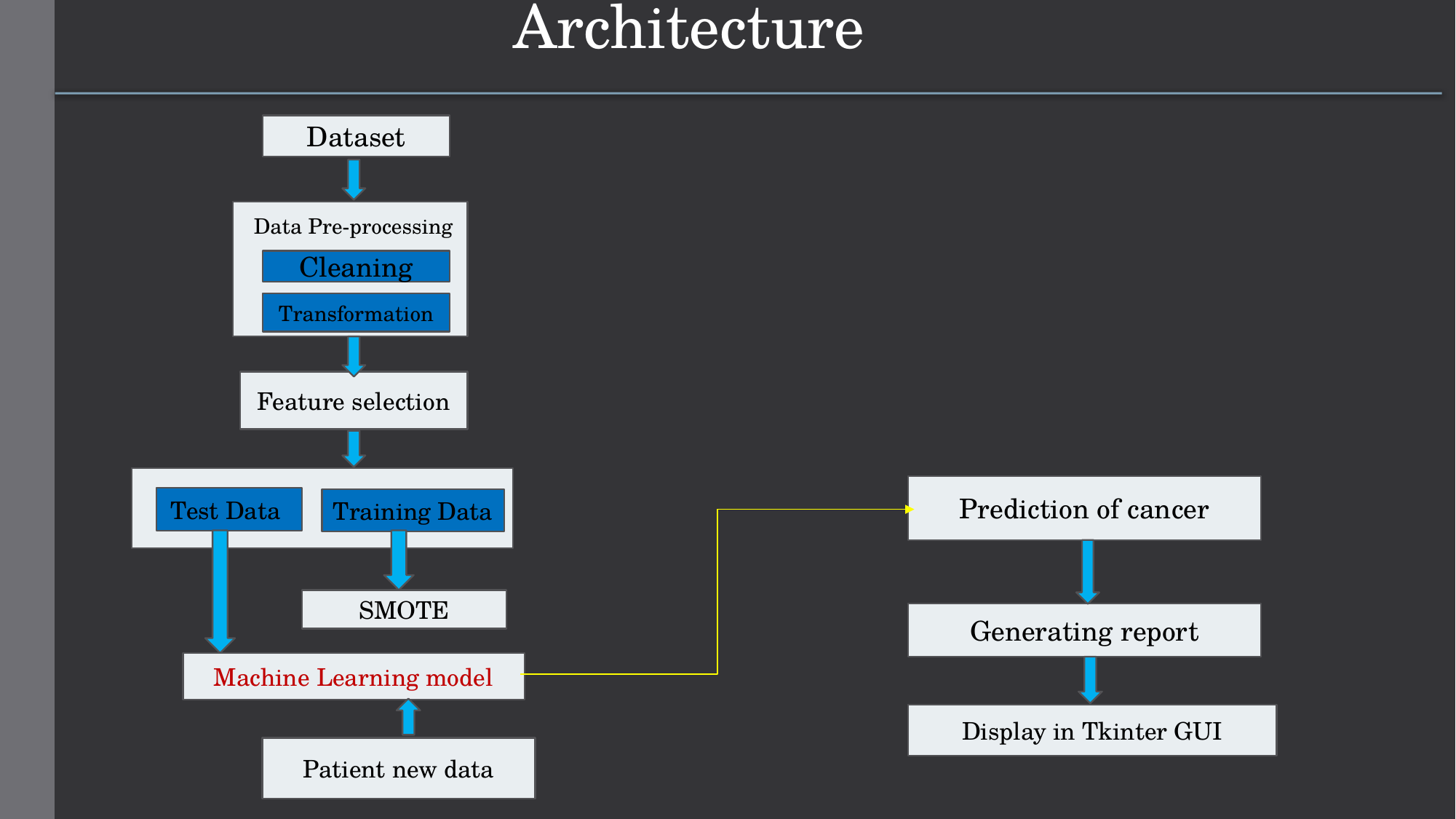

Architecture
Dataset

Data Pre-processing
Cleaning
Transformation

Feature selection

Prediction of cancer
Test Data
Training Data

SMOTE
Generating report
Machine Learning model

Patient new data

Display in Tkinter GUI